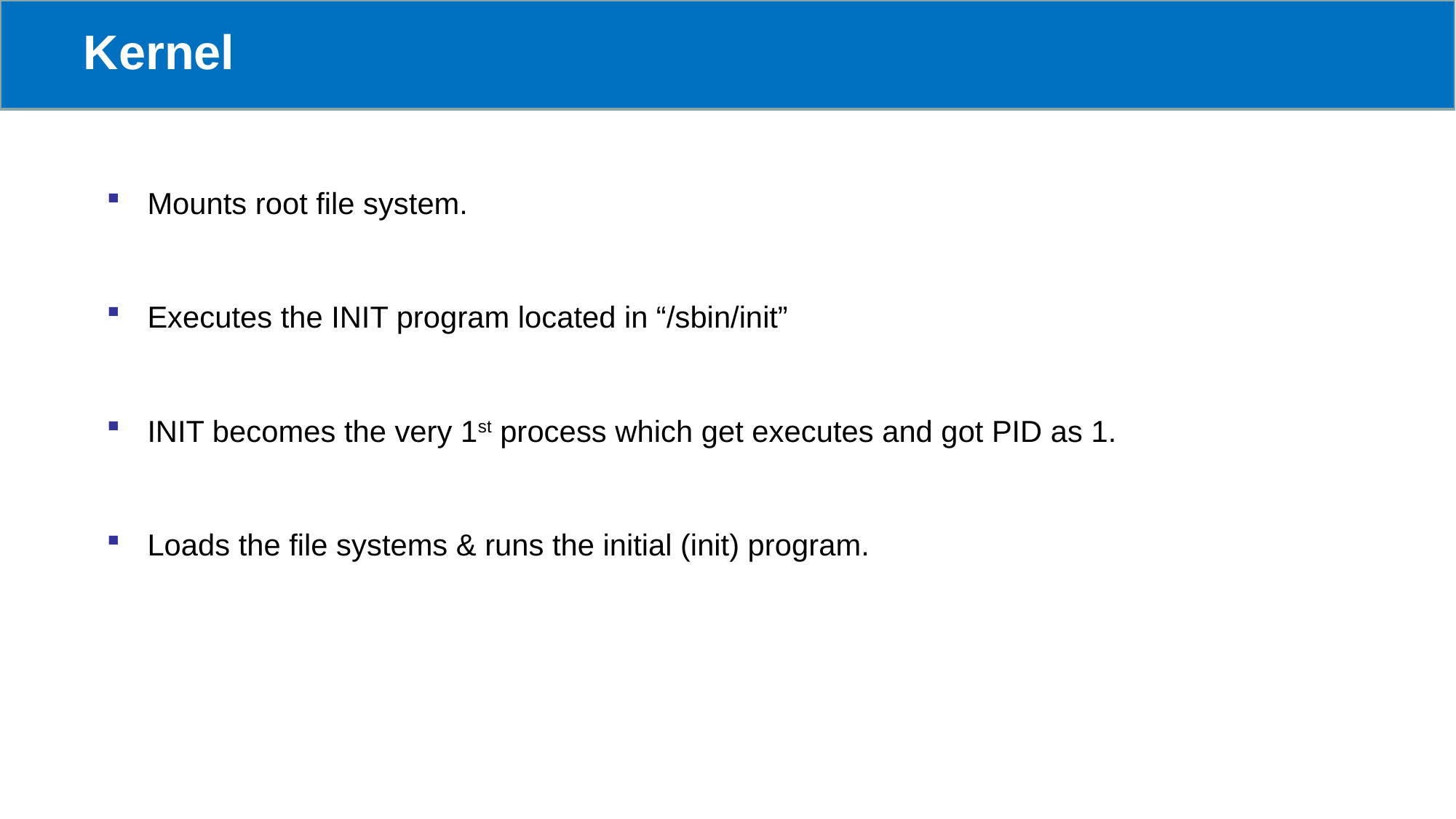

# Kernel
Mounts root file system.

Executes the INIT program located in “/sbin/init”

INIT becomes the very 1st process which get executes and got PID as 1.

Loads the file systems & runs the initial (init) program.